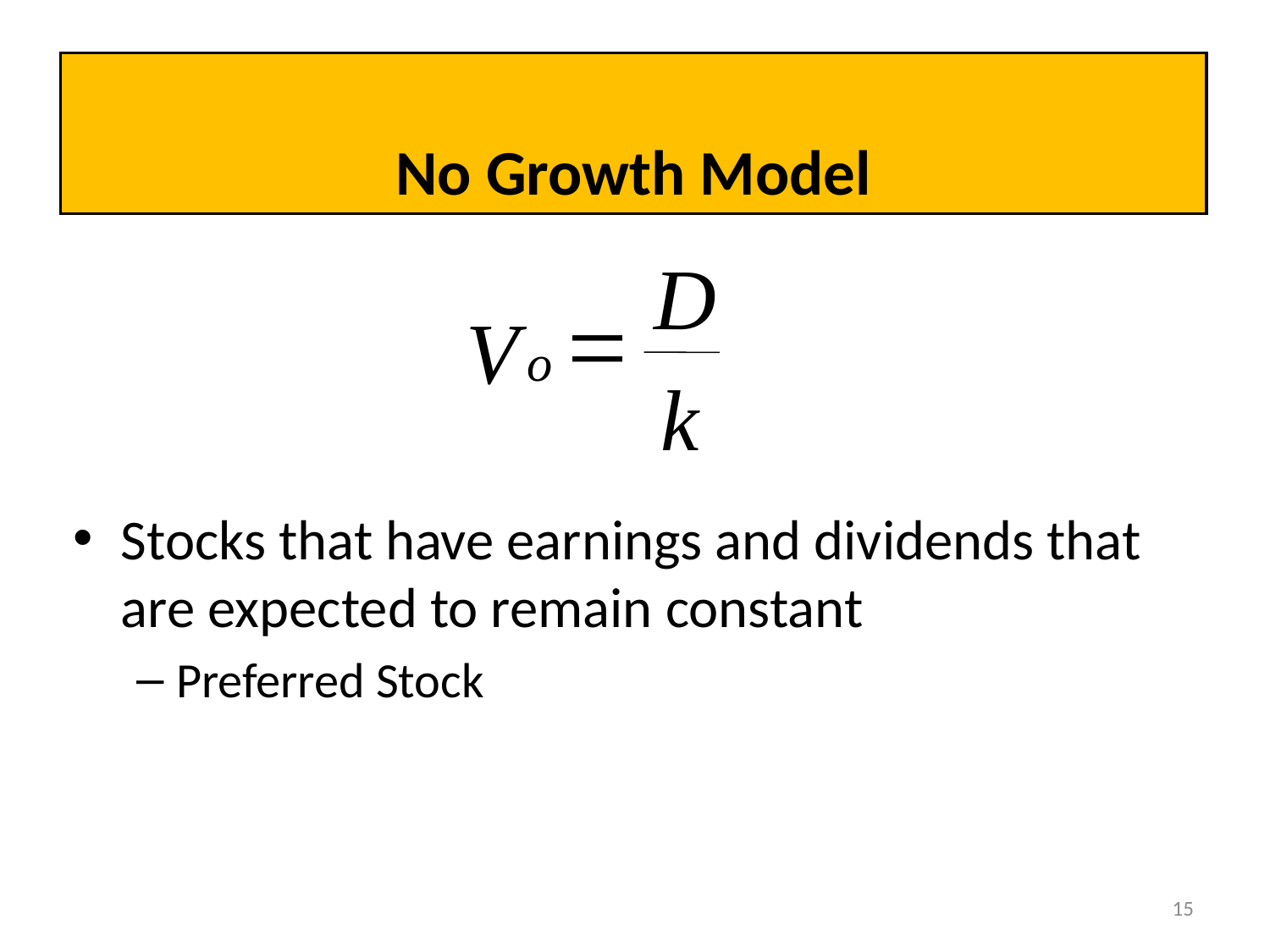

# No Growth Model
D
=
V
o

k
Stocks that have earnings and dividends that are expected to remain constant
Preferred Stock
15